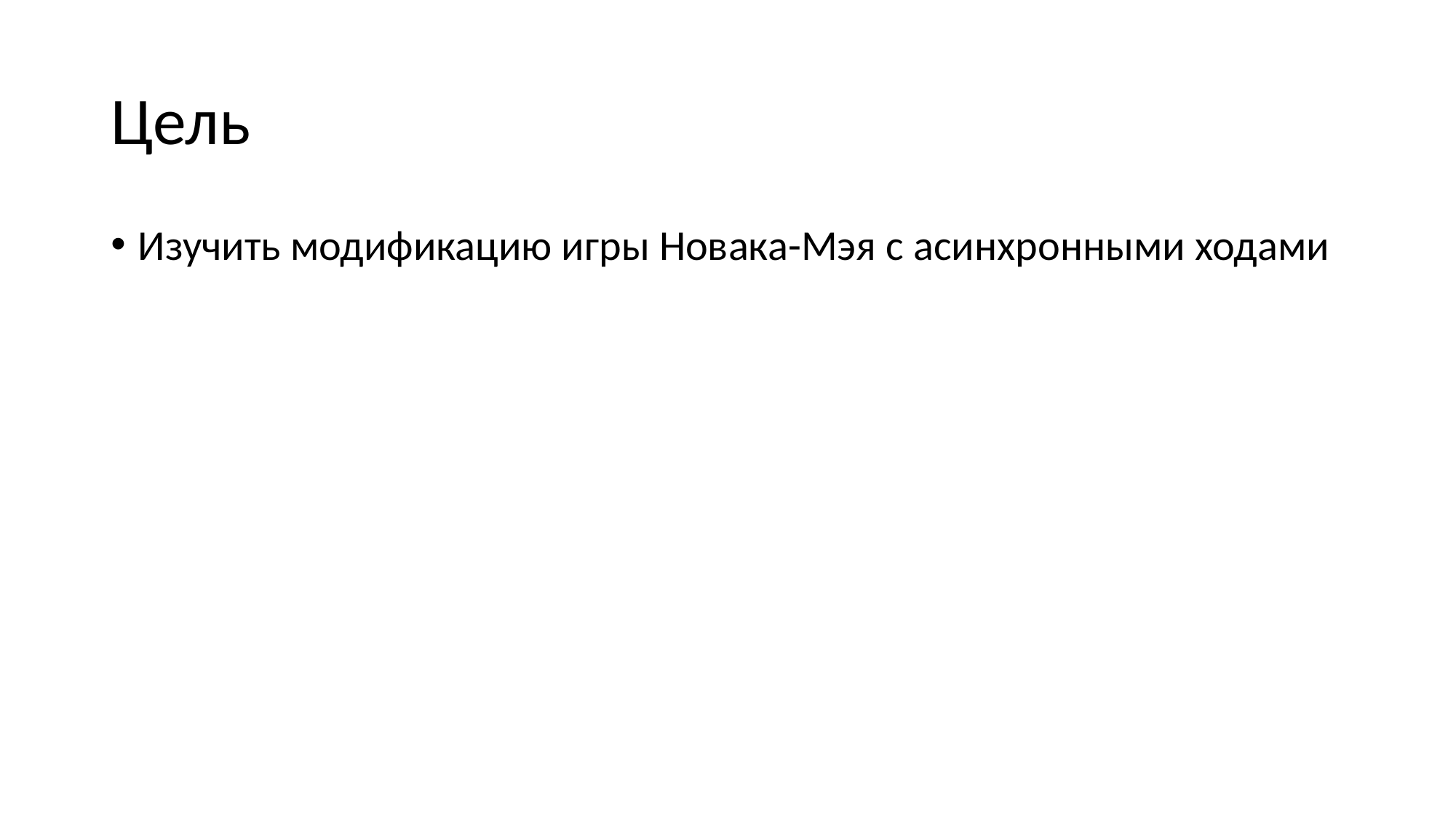

# Цель
Изучить модификацию игры Новака-Мэя с асинхронными ходами